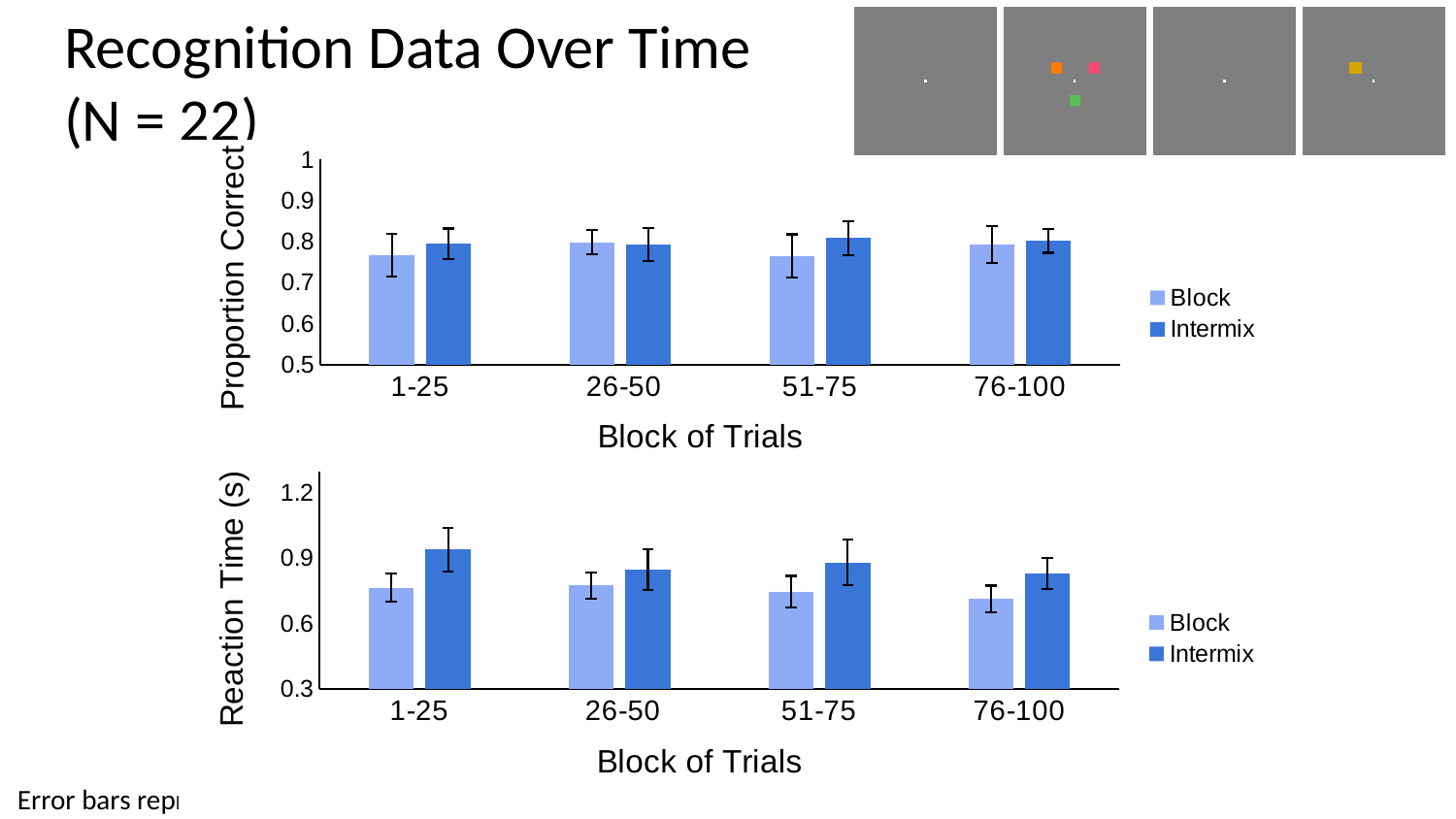

Recognition Data Over Time
(N = 22)

### Chart

| Category |  |  |
|---|---|---|
| 1-25 | 0.766904761904762 | 0.7949400427947342 |
|  26-50 | 0.7982506887052342 | 0.7935210803689067 |
| 51-75 | 0.7645613247095462 | 0.8087558390226376 |
| 76-100 | 0.7928030303030301 | 0.8016073781291175 |

### Chart

| Category |  |  |
|---|---|---|
| 1-25 | 0.7659872728323437 | 0.9404340692030153 |
|  26-50 | 0.7753553370247708 | 0.848999877794225 |
| 51-75 | 0.7469907226121161 | 0.8819313542260881 |
| 76-100 | 0.7146081619072117 | 0.829433582433322 |
Error bars represent 95% CI